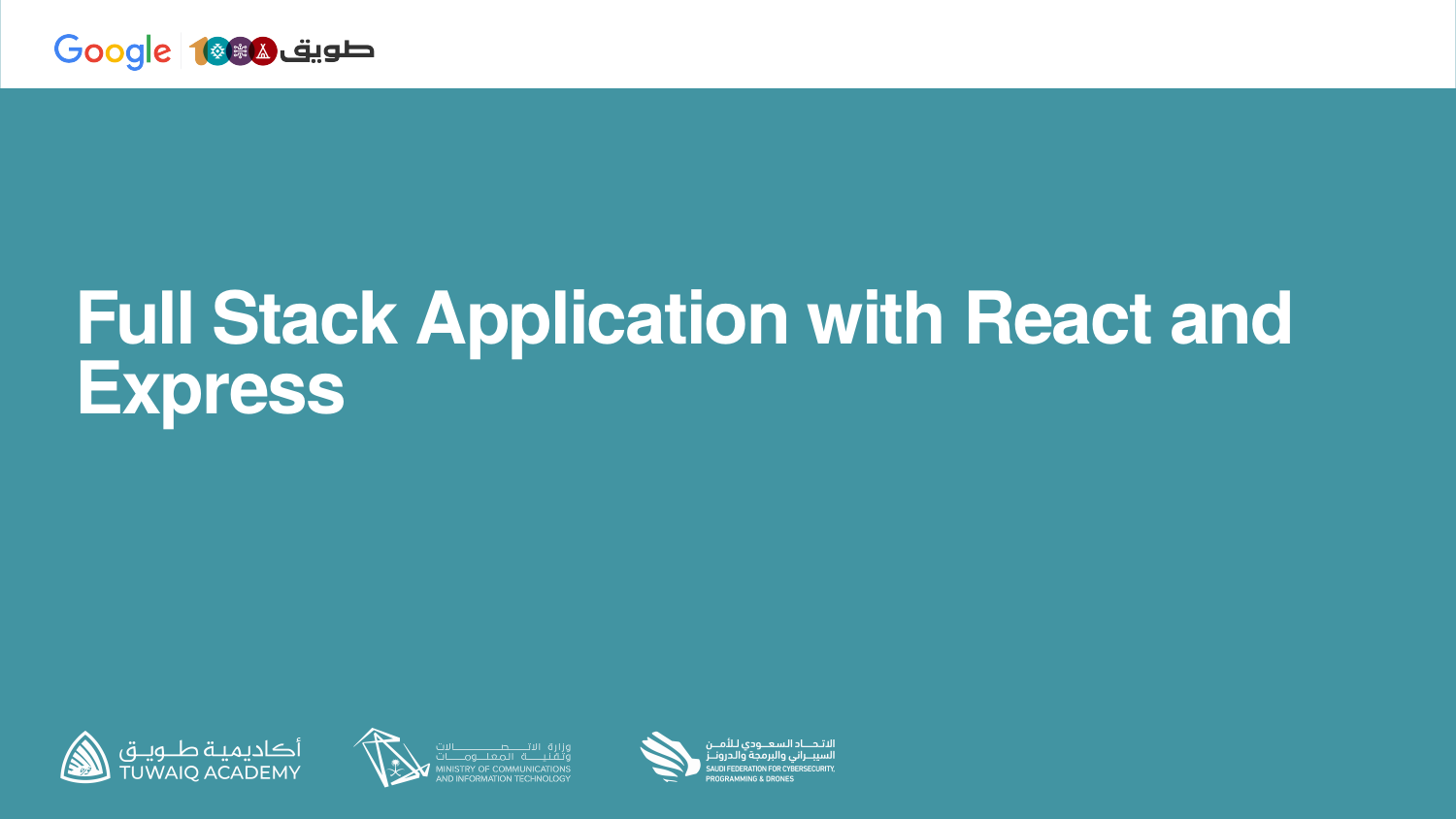

# Full Stack Application with React and Express